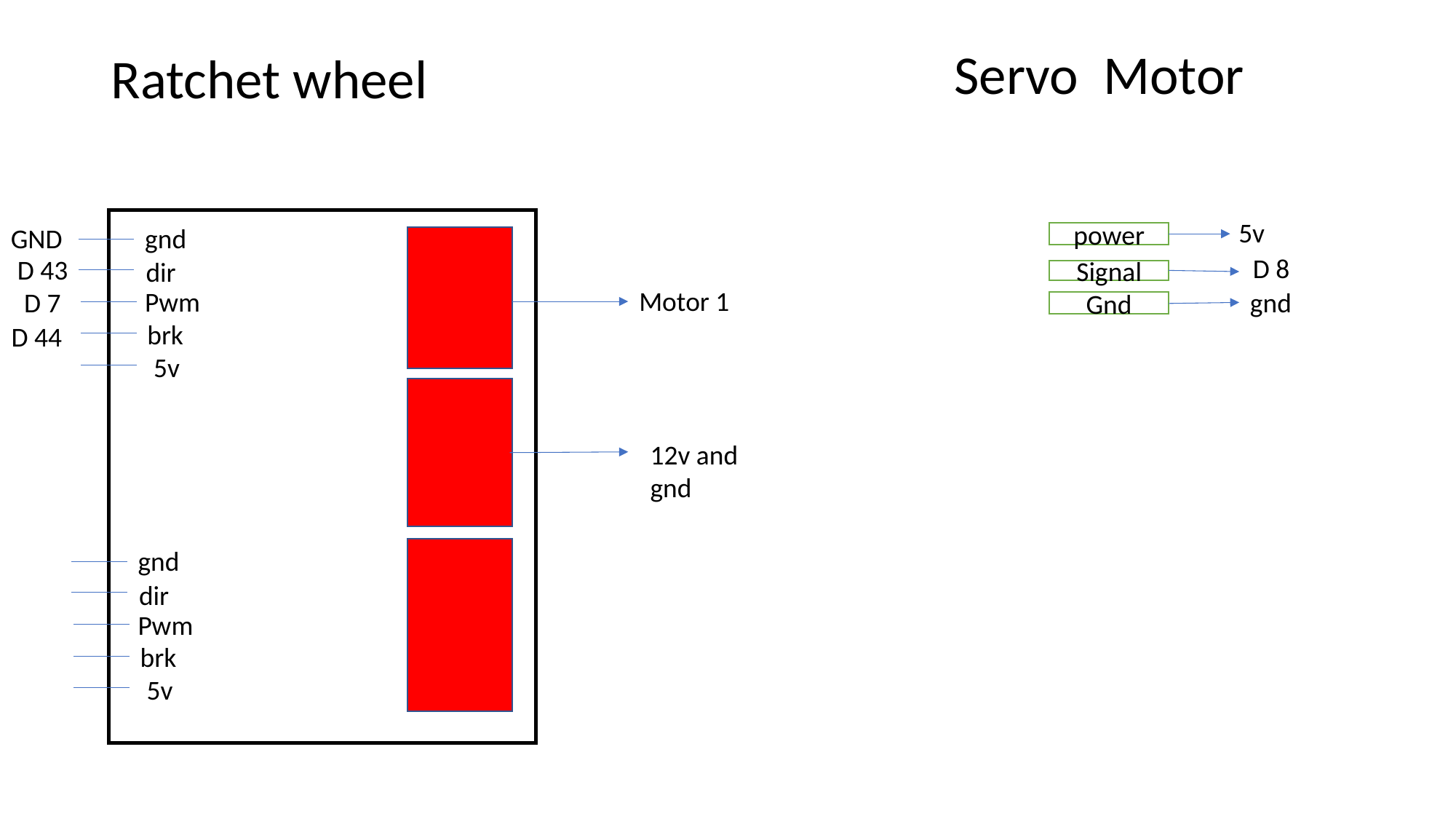

Ratchet wheel
Servo  Motor

gnd
GND

D 43
dir
Pwm
D 7
brk
D 44
5v

12v and gnd
gnd
dir
Pwm
brk
5v

5v
power
D 8
Signal
Motor 1
gnd
Gnd